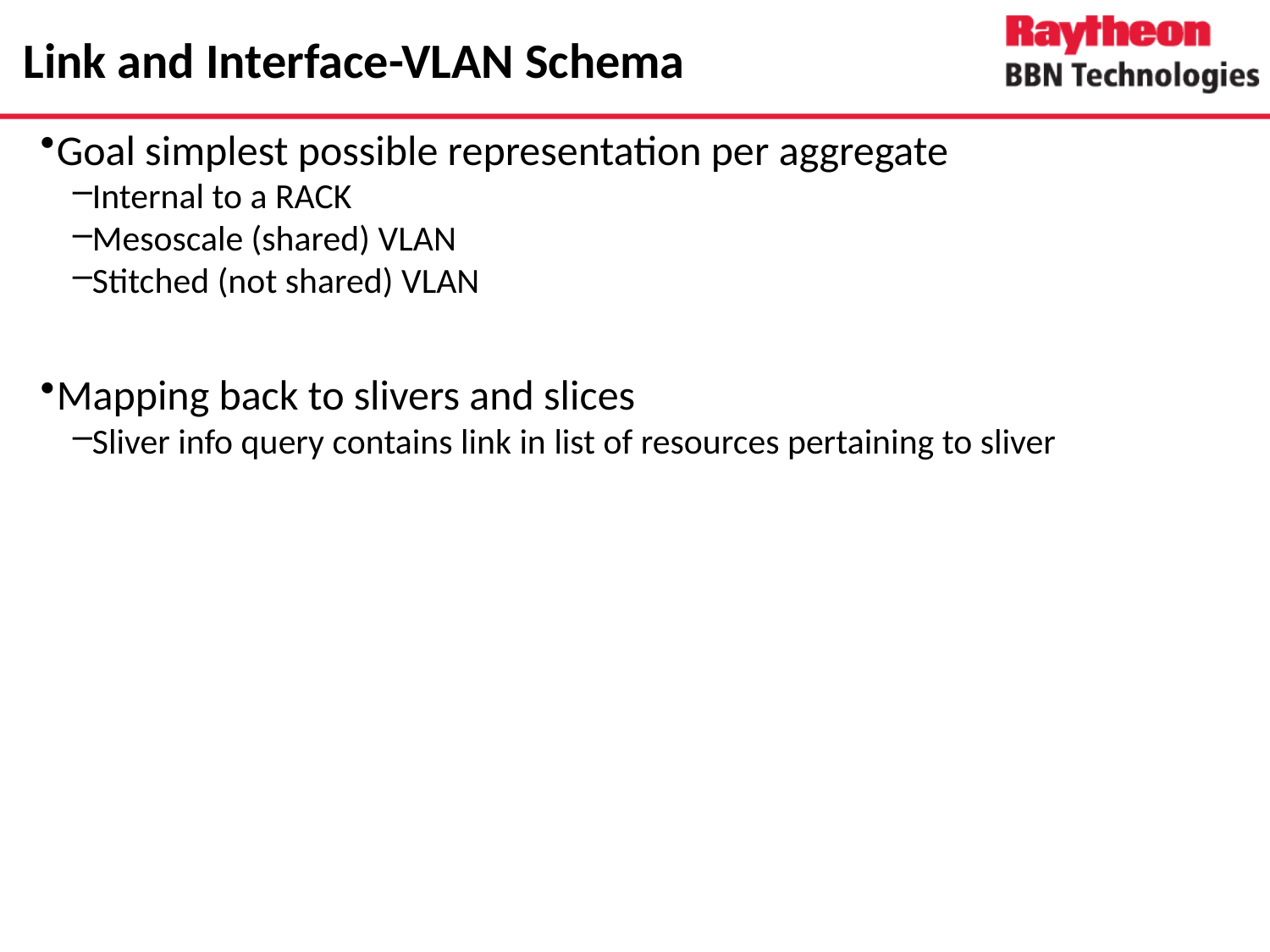

# Link and Interface-VLAN Schema
Goal simplest possible representation per aggregate
Internal to a RACK
Mesoscale (shared) VLAN
Stitched (not shared) VLAN

Mapping back to slivers and slices
Sliver info query contains link in list of resources pertaining to sliver